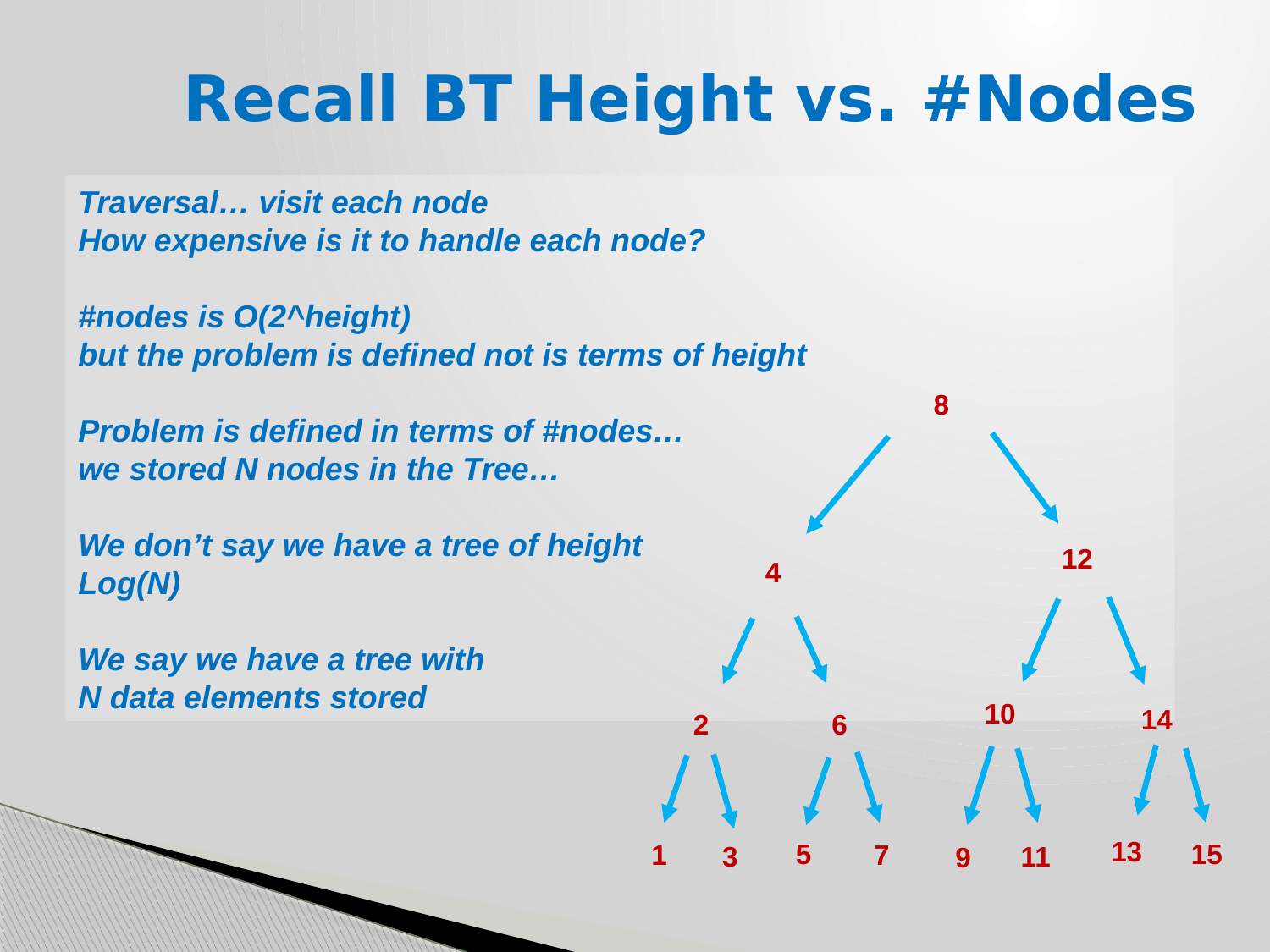

# Recall BT Height vs. #Nodes
Traversal… visit each node
How expensive is it to handle each node?

#nodes is O(2^height)
but the problem is defined not is terms of height

Problem is defined in terms of #nodes…
we stored N nodes in the Tree…

We don’t say we have a tree of height
Log(N)

We say we have a tree with
N data elements stored
8
12
4
10
14
2
6
13
5
15
7
1
3
11
9